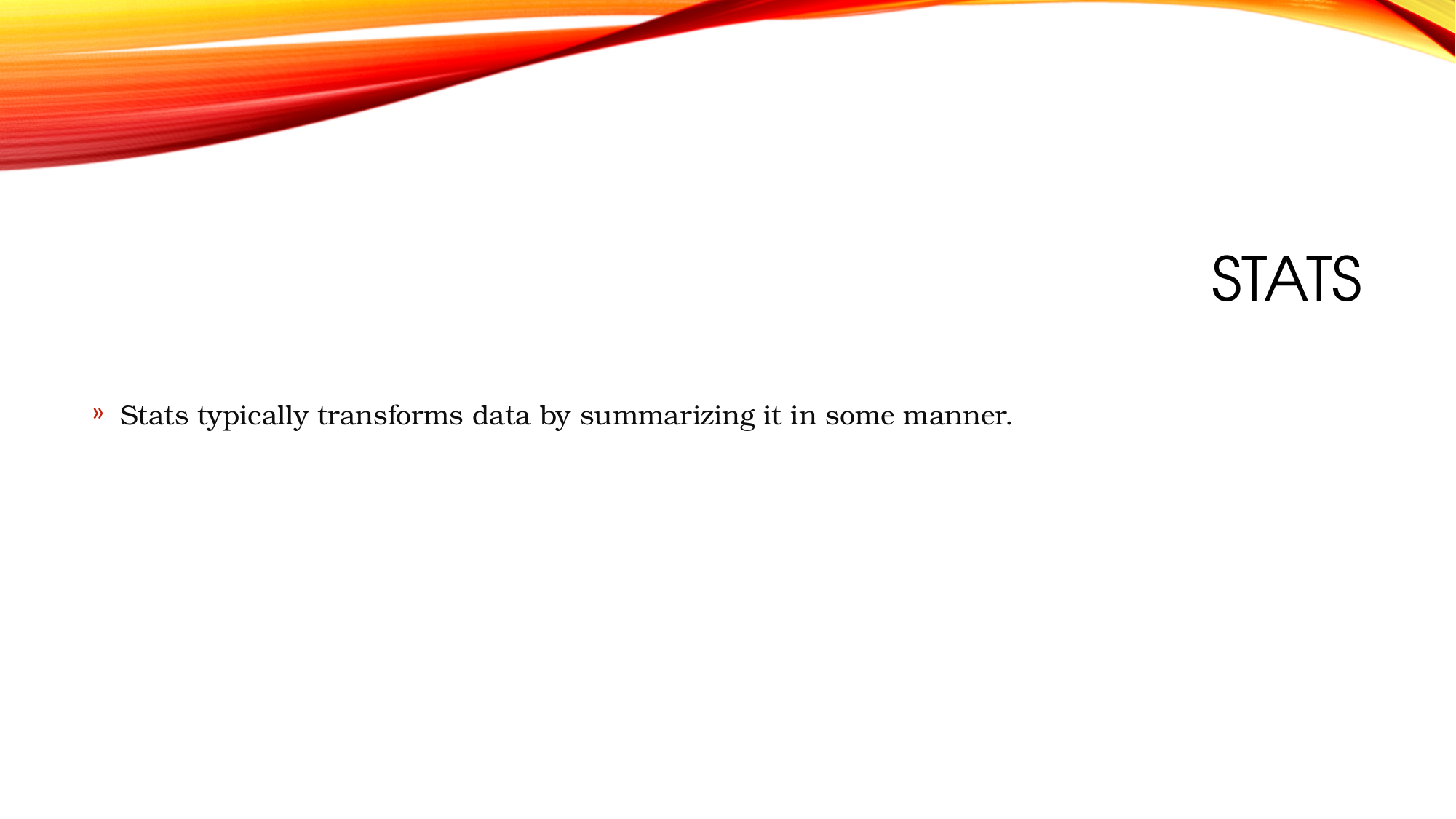

# Stats
Stats typically transforms data by summarizing it in some manner.